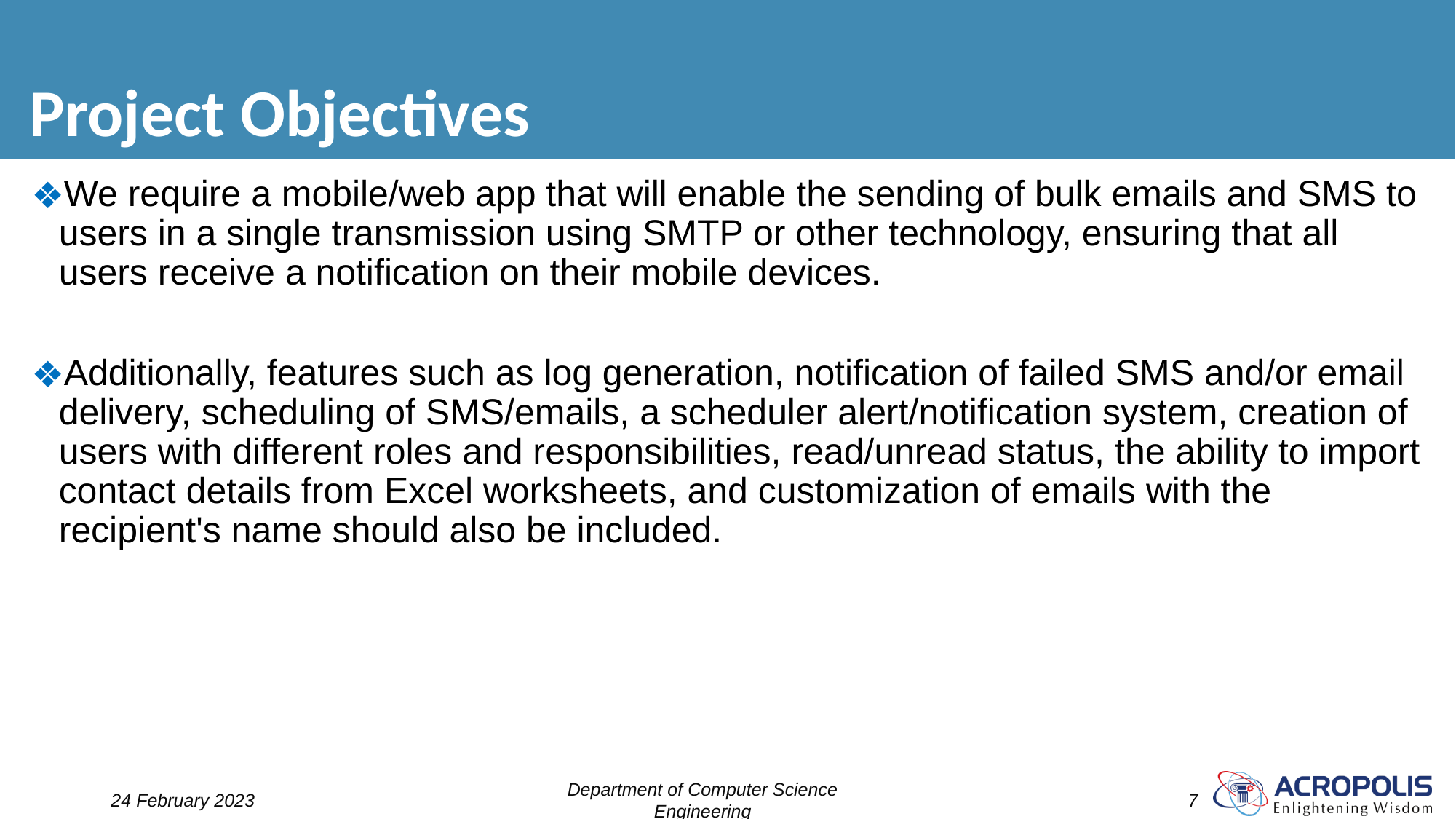

# Project Objectives
We require a mobile/web app that will enable the sending of bulk emails and SMS to users in a single transmission using SMTP or other technology, ensuring that all users receive a notification on their mobile devices.

Additionally, features such as log generation, notification of failed SMS and/or email delivery, scheduling of SMS/emails, a scheduler alert/notification system, creation of users with different roles and responsibilities, read/unread status, the ability to import contact details from Excel worksheets, and customization of emails with the recipient's name should also be included.
24 February 2023
Department of Computer Science Engineering
7